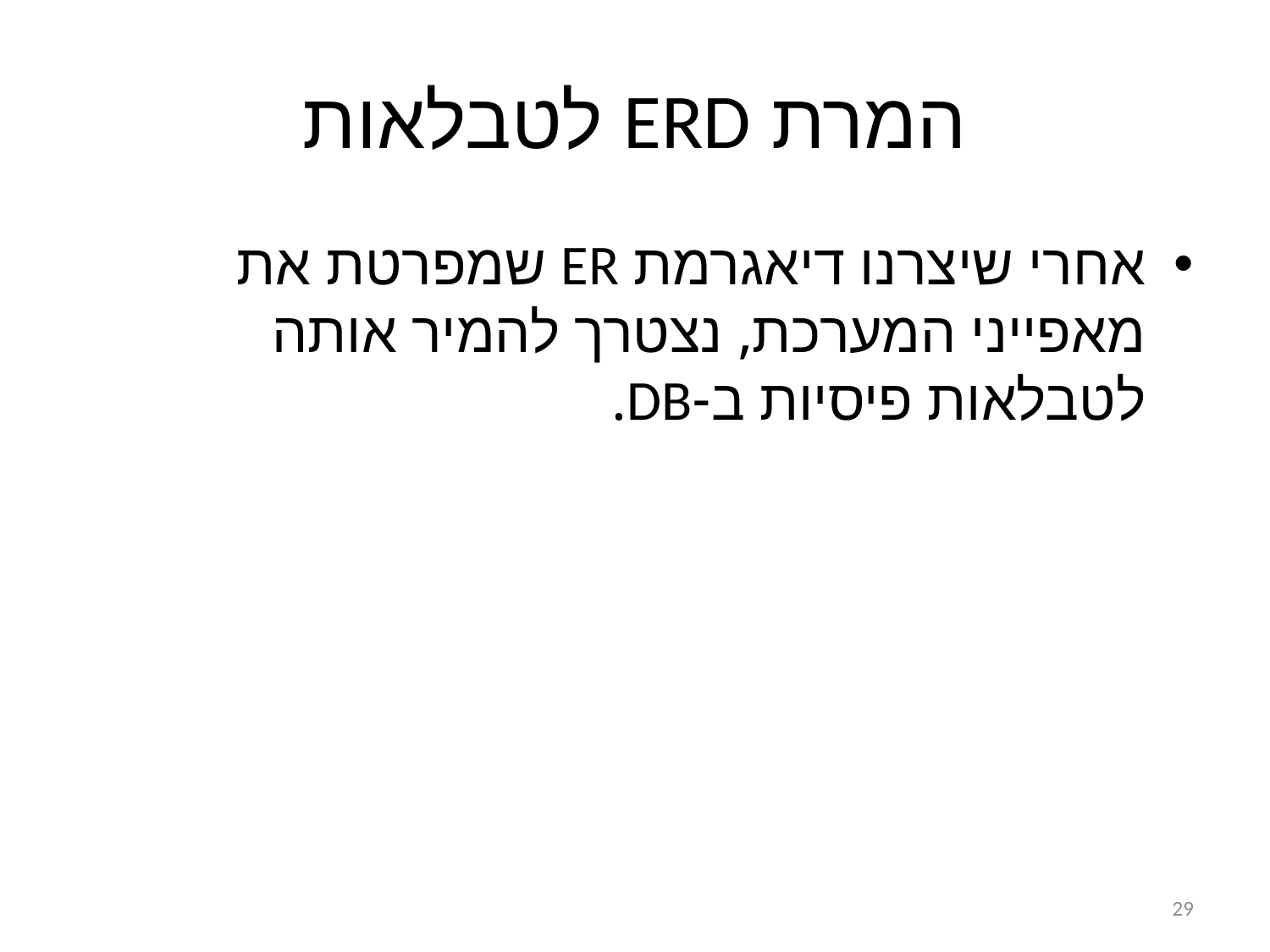

# המרת ERD לטבלאות
אחרי שיצרנו דיאגרמת ER שמפרטת את מאפייני המערכת, נצטרך להמיר אותה לטבלאות פיסיות ב-DB.
29